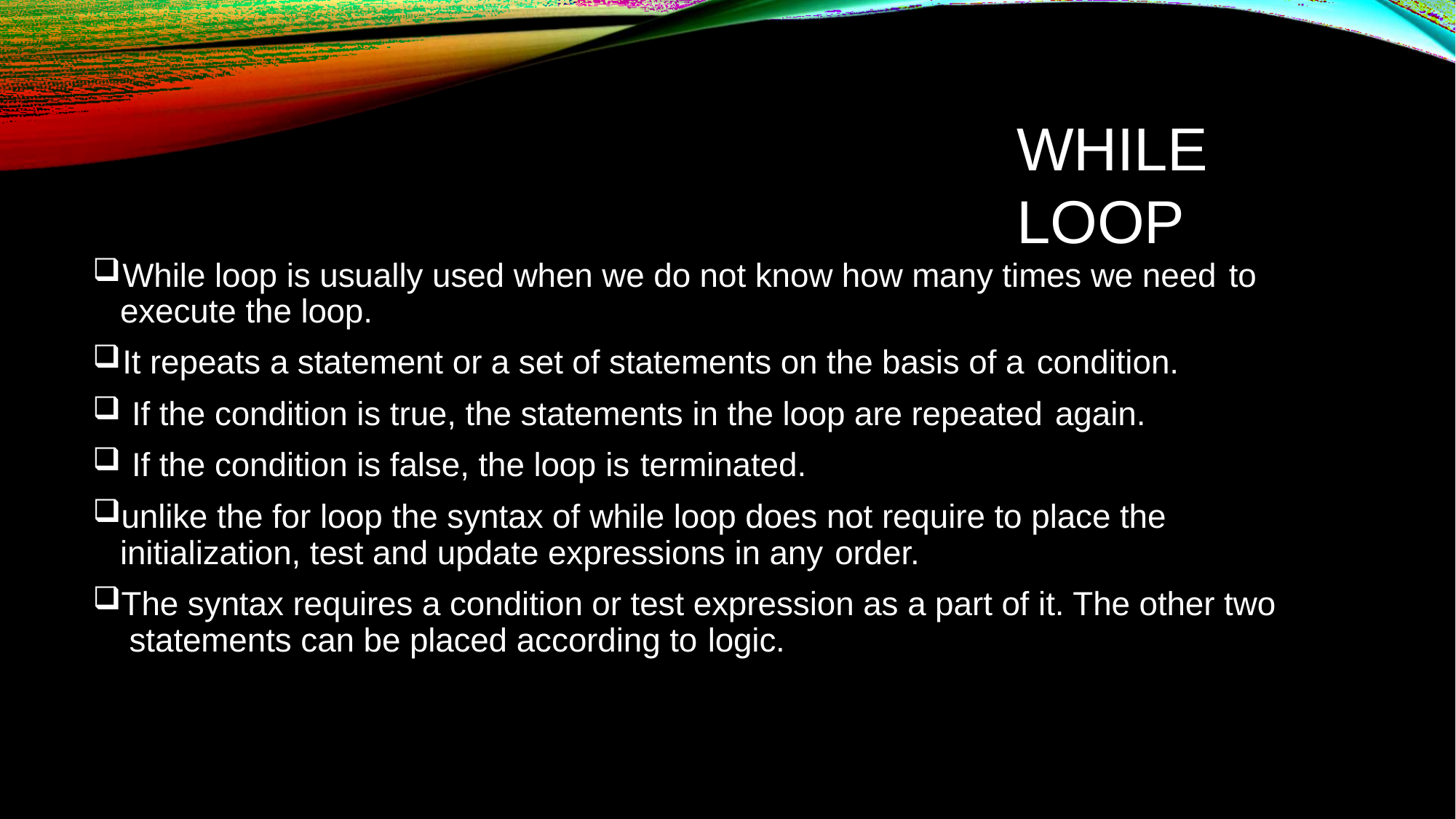

# WHILE LOOP
While loop is usually used when we do not know how many times we need to
execute the loop.
It repeats a statement or a set of statements on the basis of a condition.
If the condition is true, the statements in the loop are repeated again.
If the condition is false, the loop is terminated.
unlike the for loop the syntax of while loop does not require to place the  initialization, test and update expressions in any order.
The syntax requires a condition or test expression as a part of it. The other two  statements can be placed according to logic.